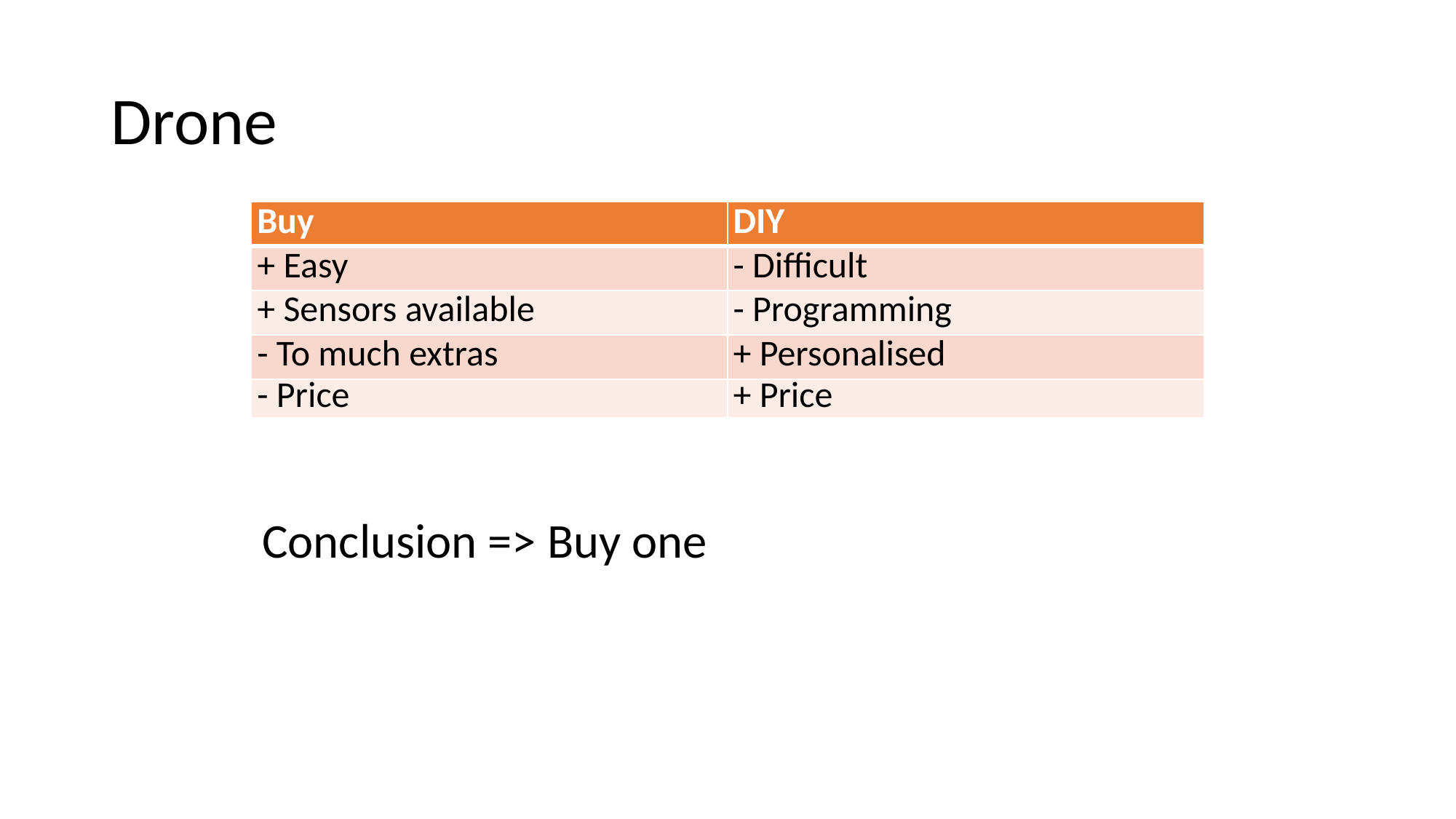

# Drone
| Buy | DIY |
| --- | --- |
| + Easy | - Difficult |
| + Sensors available | - Programming |
| - To much extras | + Personalised |
| - Price | + Price |
Conclusion => Buy one